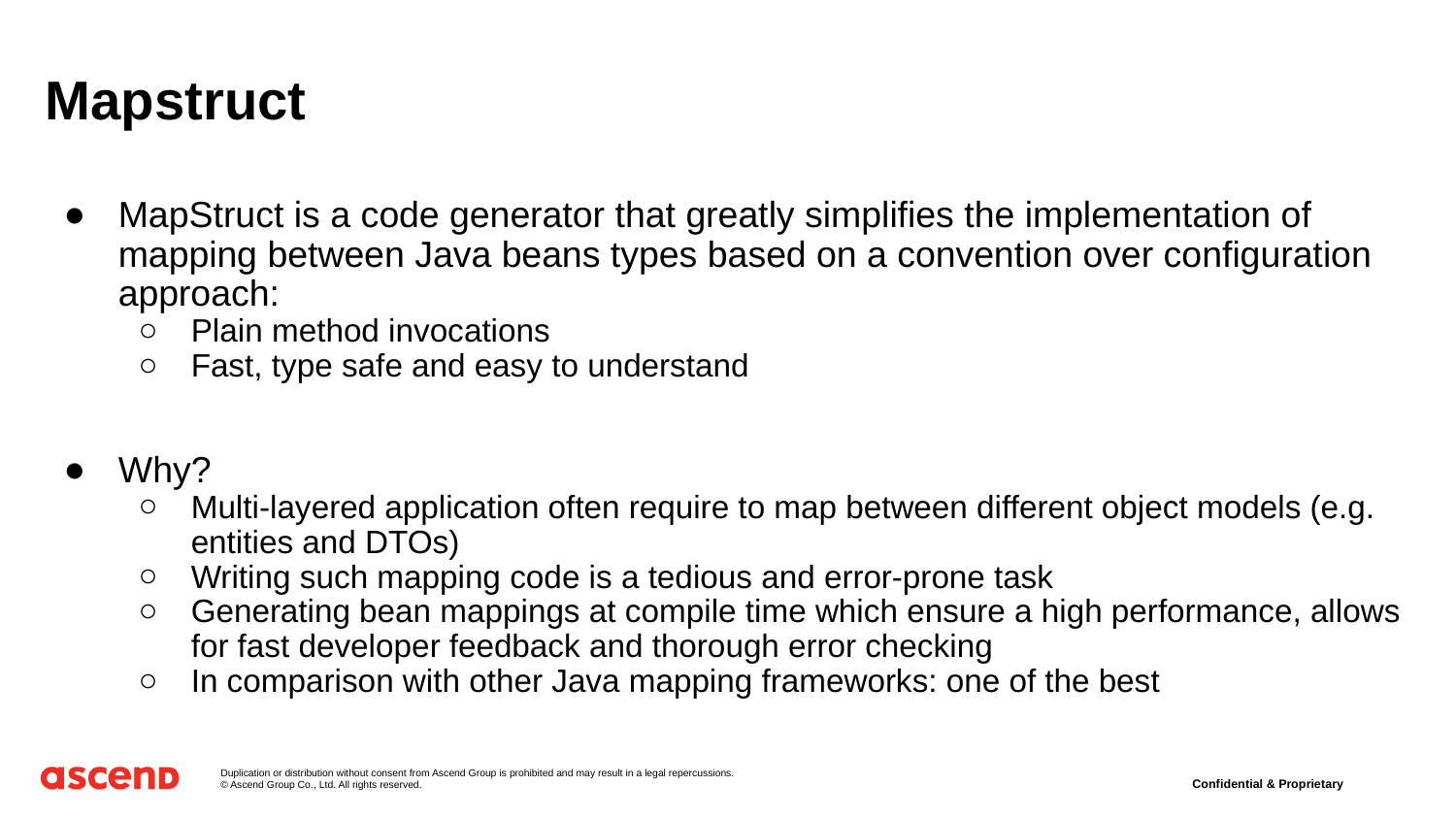

# Mapstruct
MapStruct is a code generator that greatly simplifies the implementation of mapping between Java beans types based on a convention over configuration approach:
Plain method invocations
Fast, type safe and easy to understand

Why?
Multi-layered application often require to map between different object models (e.g. entities and DTOs)
Writing such mapping code is a tedious and error-prone task
Generating bean mappings at compile time which ensure a high performance, allows for fast developer feedback and thorough error checking
In comparison with other Java mapping frameworks: one of the best